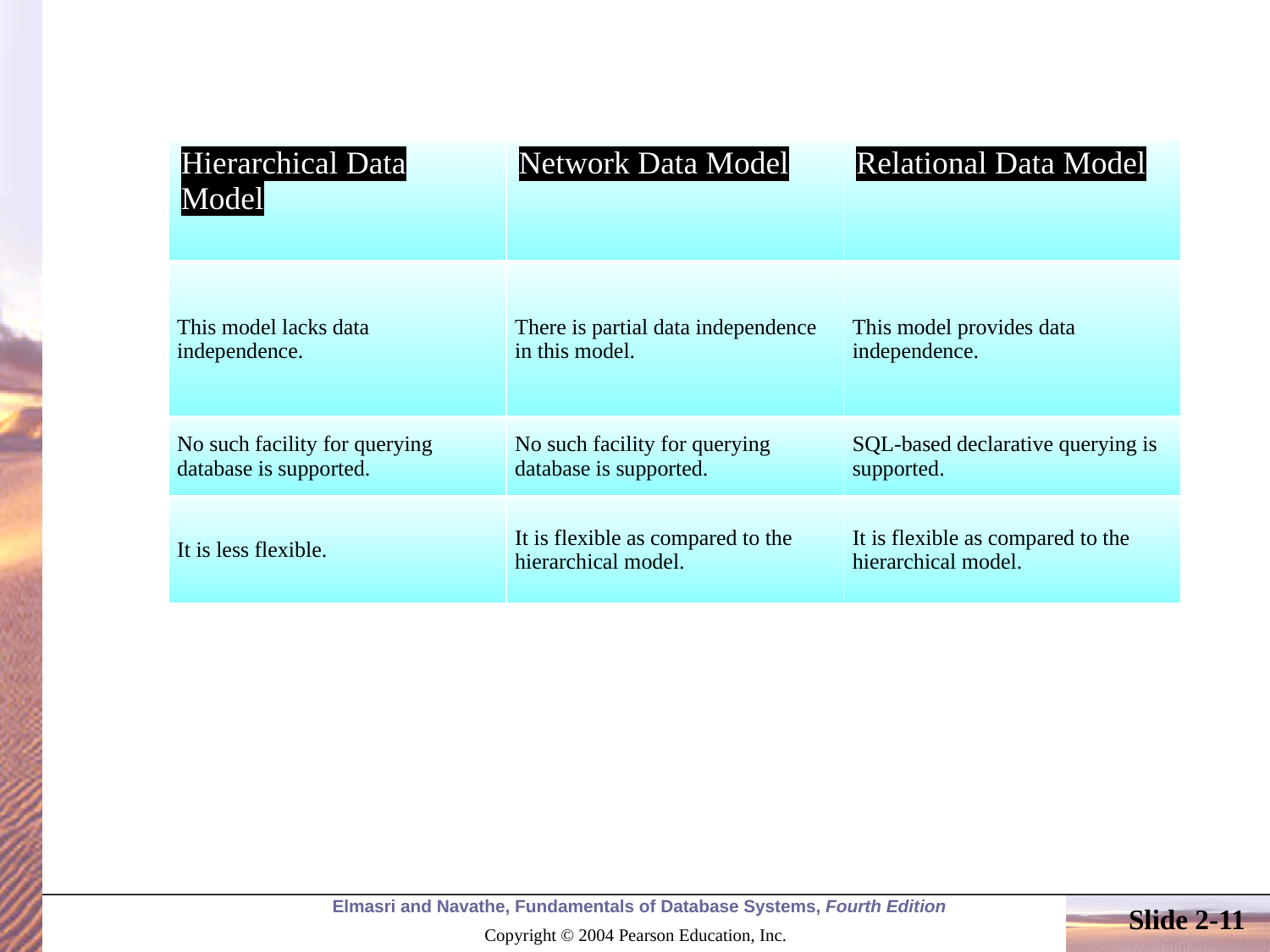

| Hierarchical Data Model | Network Data Model | Relational Data Model |
| --- | --- | --- |
| This model lacks data independence. | There is partial data independence in this model. | This model provides data independence. |
| No such facility for querying database is supported. | No such facility for querying database is supported. | SQL-based declarative querying is supported. |
| It is less flexible. | It is flexible as compared to the hierarchical model. | It is flexible as compared to the hierarchical model. |
Slide 2-11